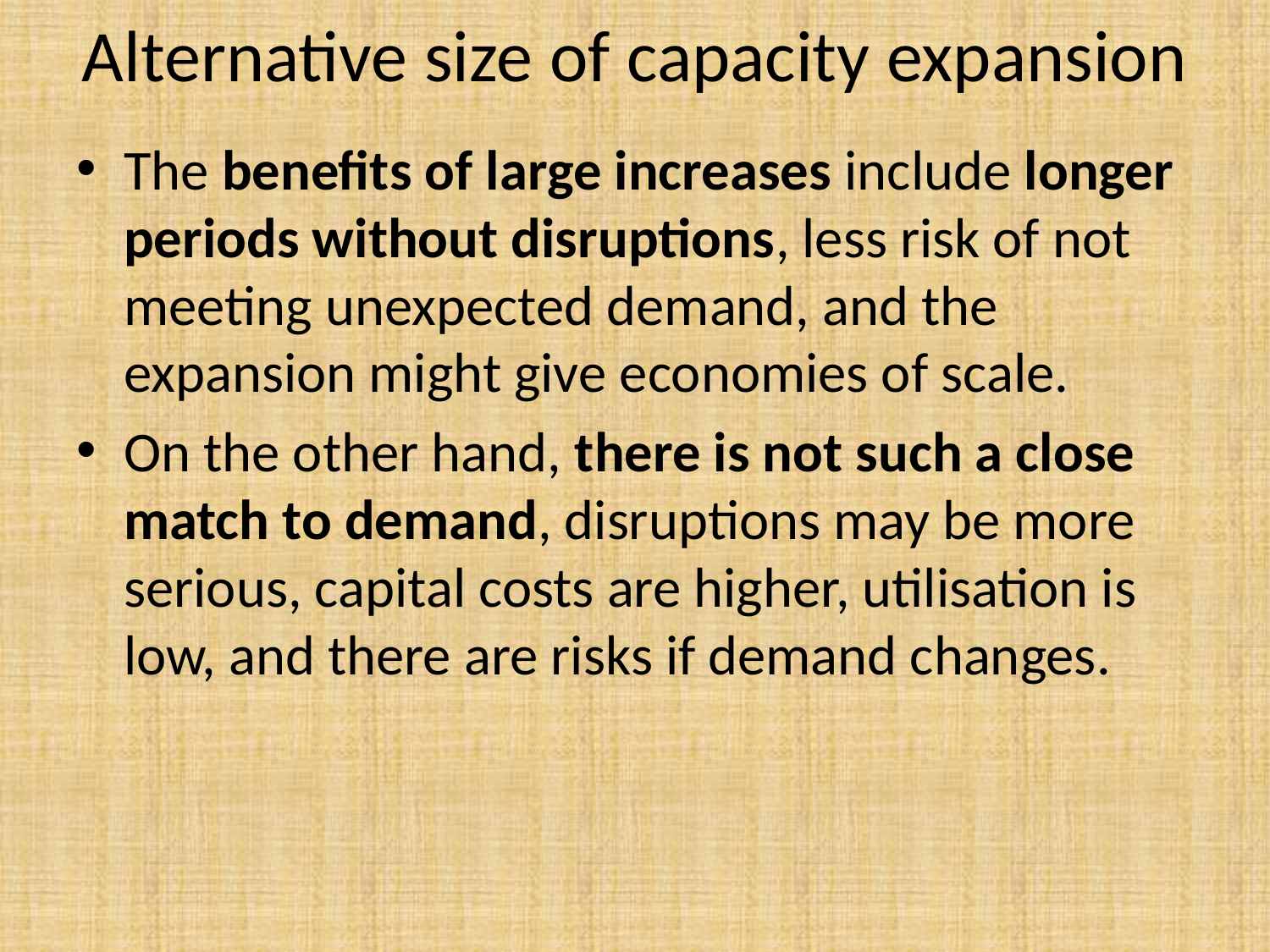

# Alternative size of capacity expansion
The beneﬁts of large increases include longer periods without disruptions, less risk of not meeting unexpected demand, and the expansion might give economies of scale.
On the other hand, there is not such a close match to demand, disruptions may be more serious, capital costs are higher, utilisation is low, and there are risks if demand changes.